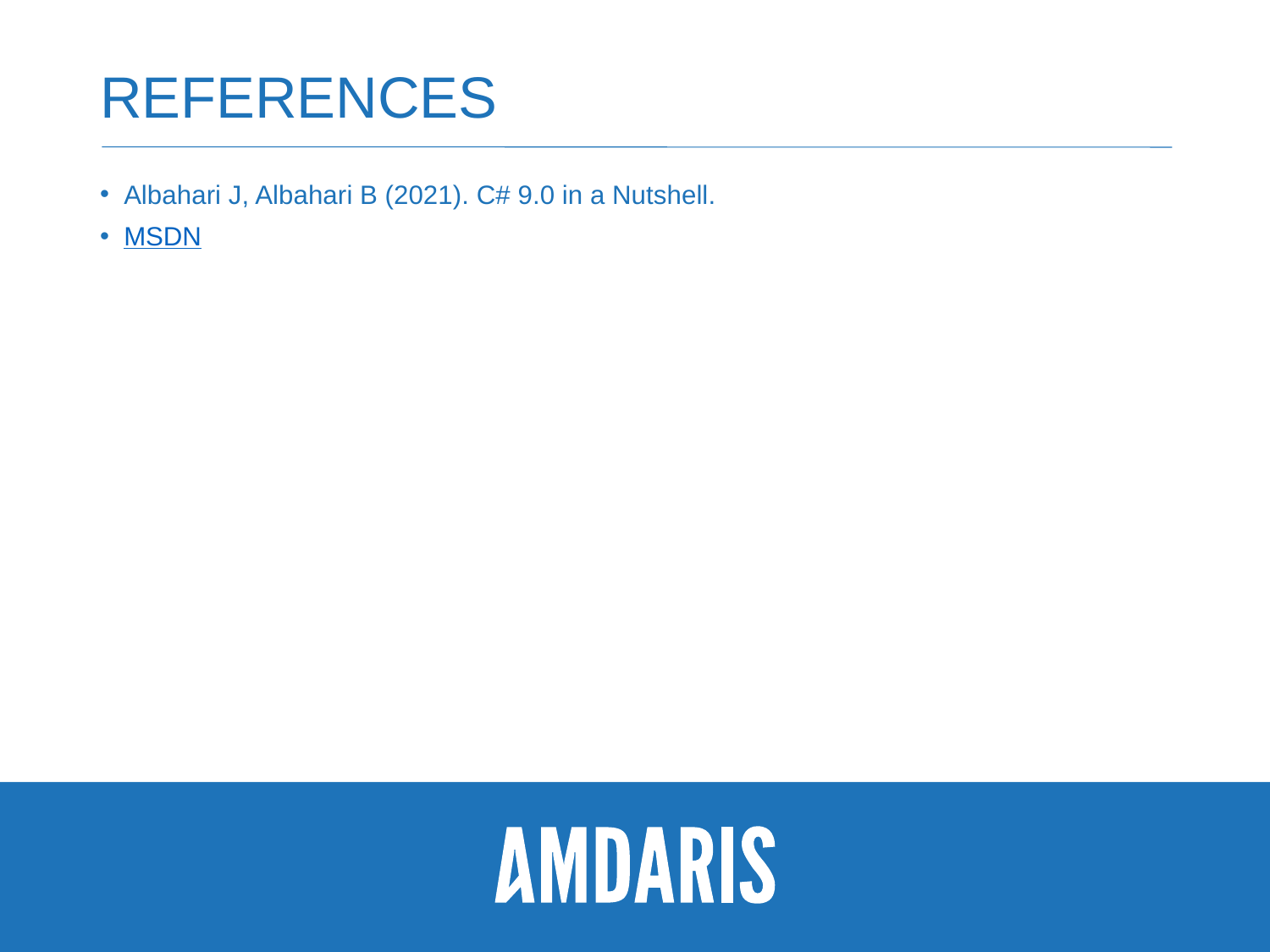

# References
Albahari J, Albahari B (2021). C# 9.0 in a Nutshell.
MSDN